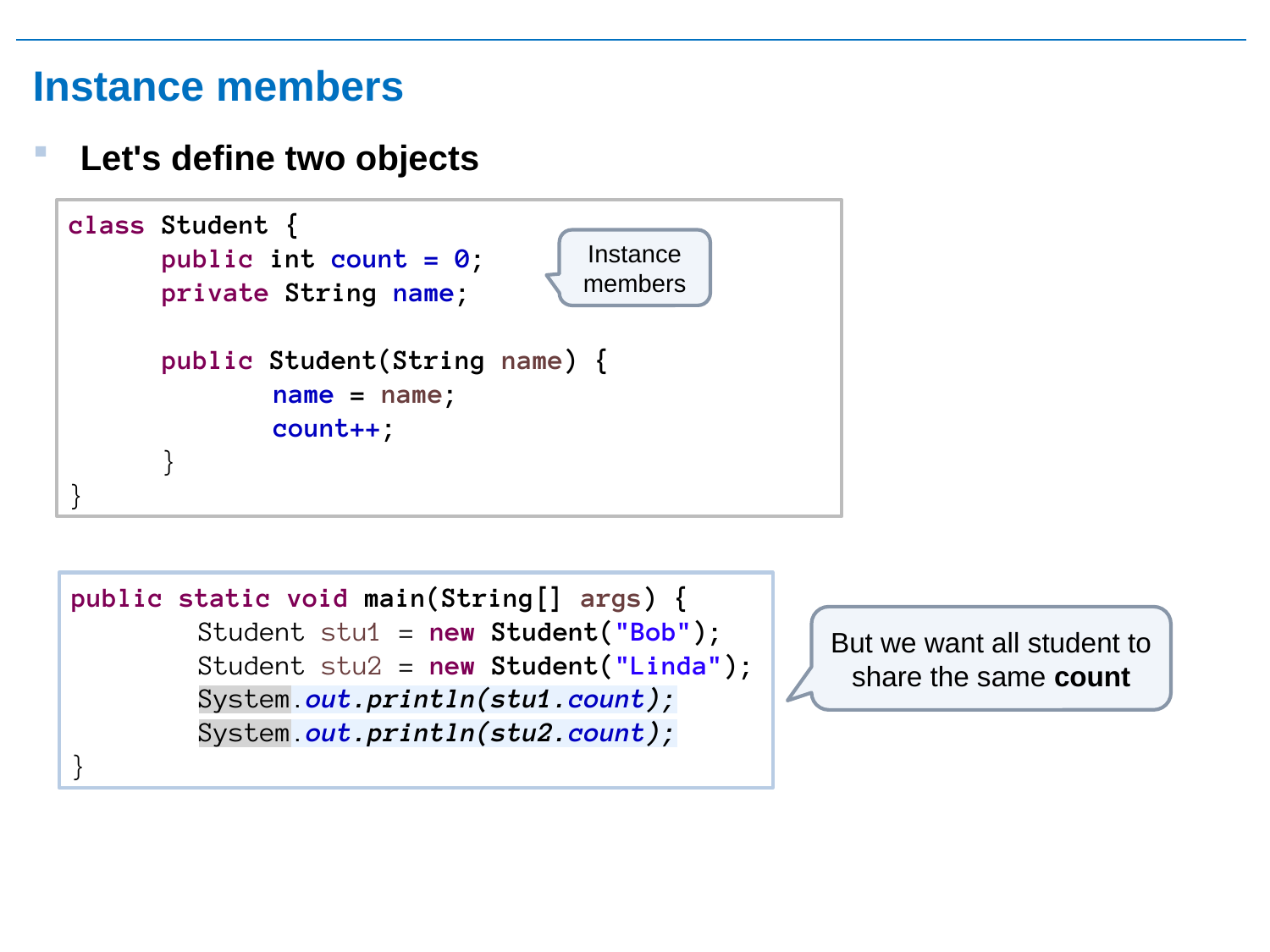

# Instance members
Let's define two objects
class Student {
      public int count = 0;
      private String name;

      public Student(String name) {
	     name = name;
	     count++;
      }
}
Instance members
public static void main(String[] args) {
	Student stu1 = new Student("Bob");
	Student stu2 = new Student("Linda");
	System.out.println(stu1.count);
	System.out.println(stu2.count);
}
But we want all student to share the same count